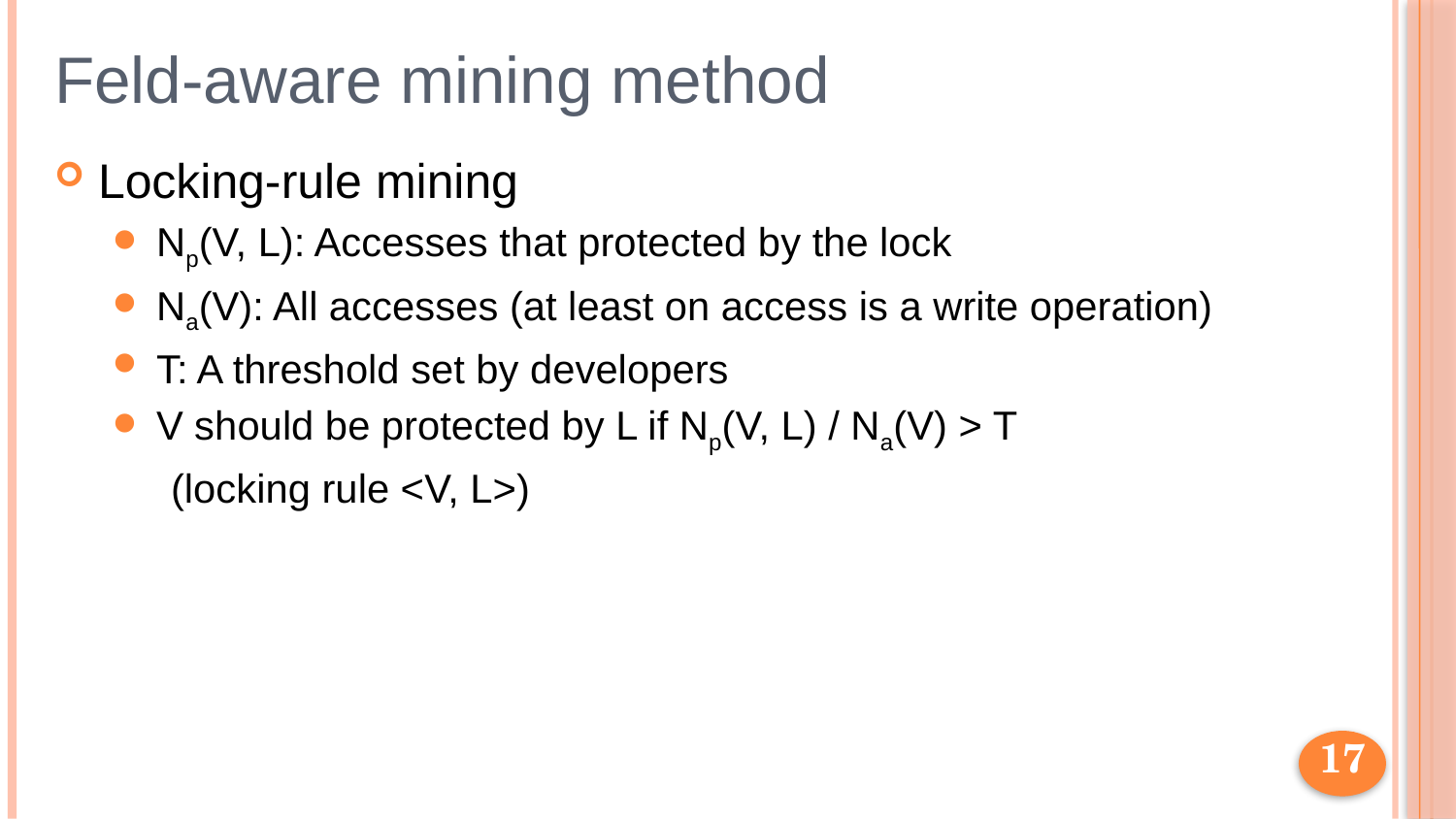

# Feld-aware mining method
Locking-rule mining
Np(V, L): Accesses that protected by the lock
Na(V): All accesses (at least on access is a write operation)
T: A threshold set by developers
V should be protected by L if Np(V, L) / Na(V) > T
(locking rule <V, L>)

17